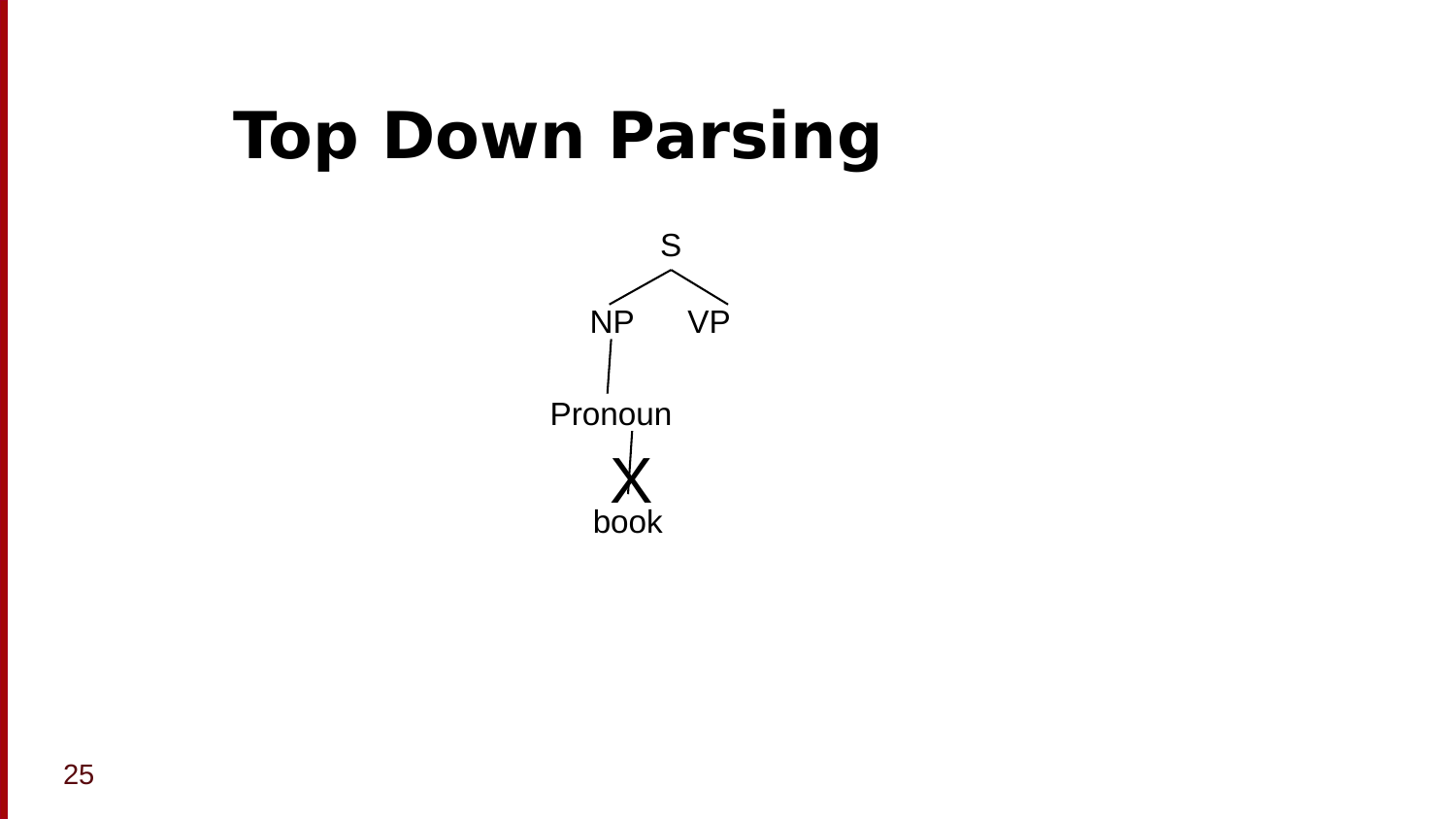

Top Down Parsing
S
NP      VP
Pronoun
X
book
25